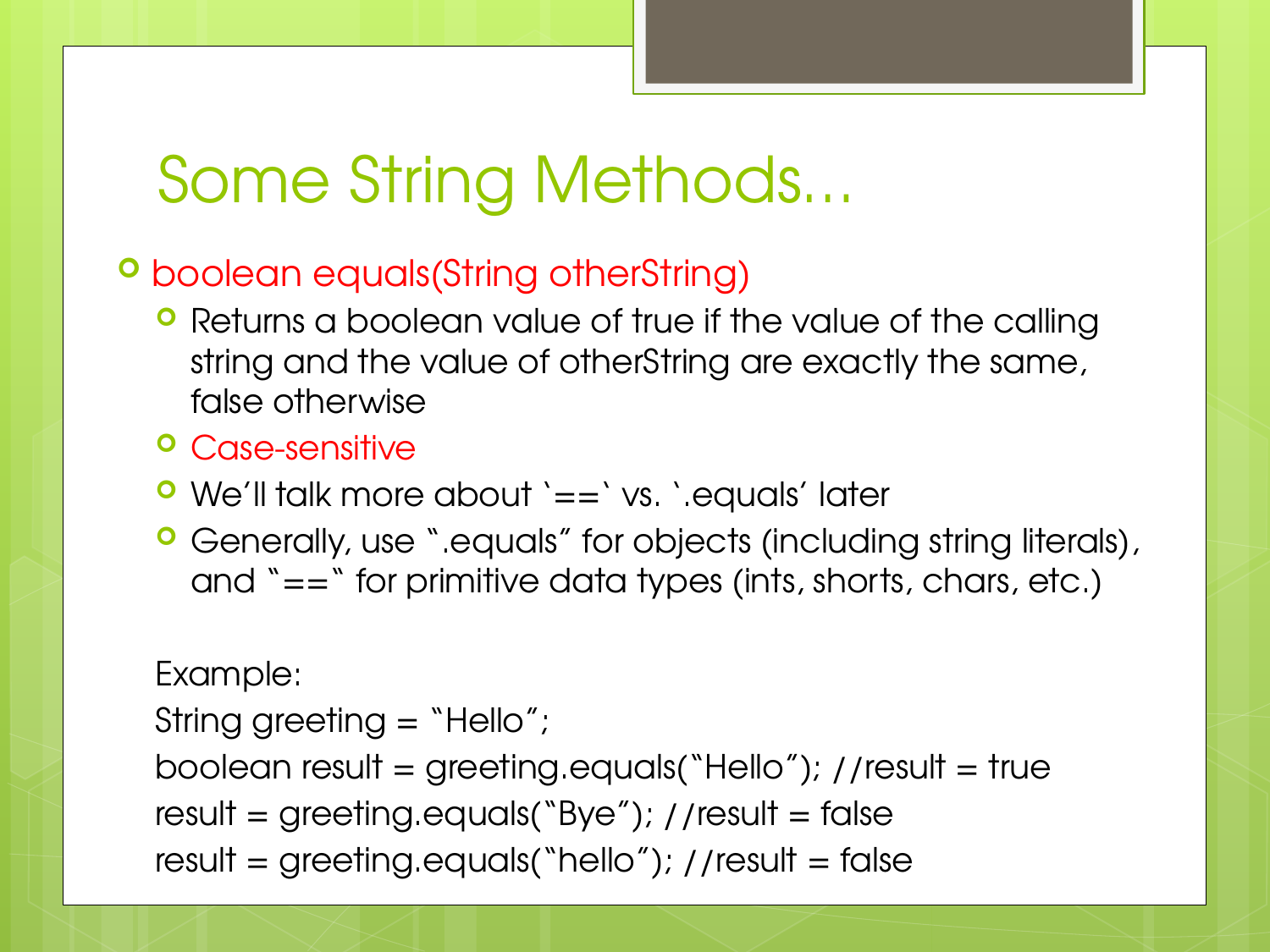

# Some String Methods…
boolean equals(String otherString)
Returns a boolean value of true if the value of the calling string and the value of otherString are exactly the same, false otherwise
Case-sensitive
We’ll talk more about ‘==‘ vs. ‘.equals’ later
Generally, use “.equals” for objects (including string literals), and “==“ for primitive data types (ints, shorts, chars, etc.)

Example:
String greeting = “Hello”;
boolean result = greeting.equals(“Hello”); //result = true
result = greeting.equals(“Bye”); //result = false
result = greeting.equals(“hello”); //result = false